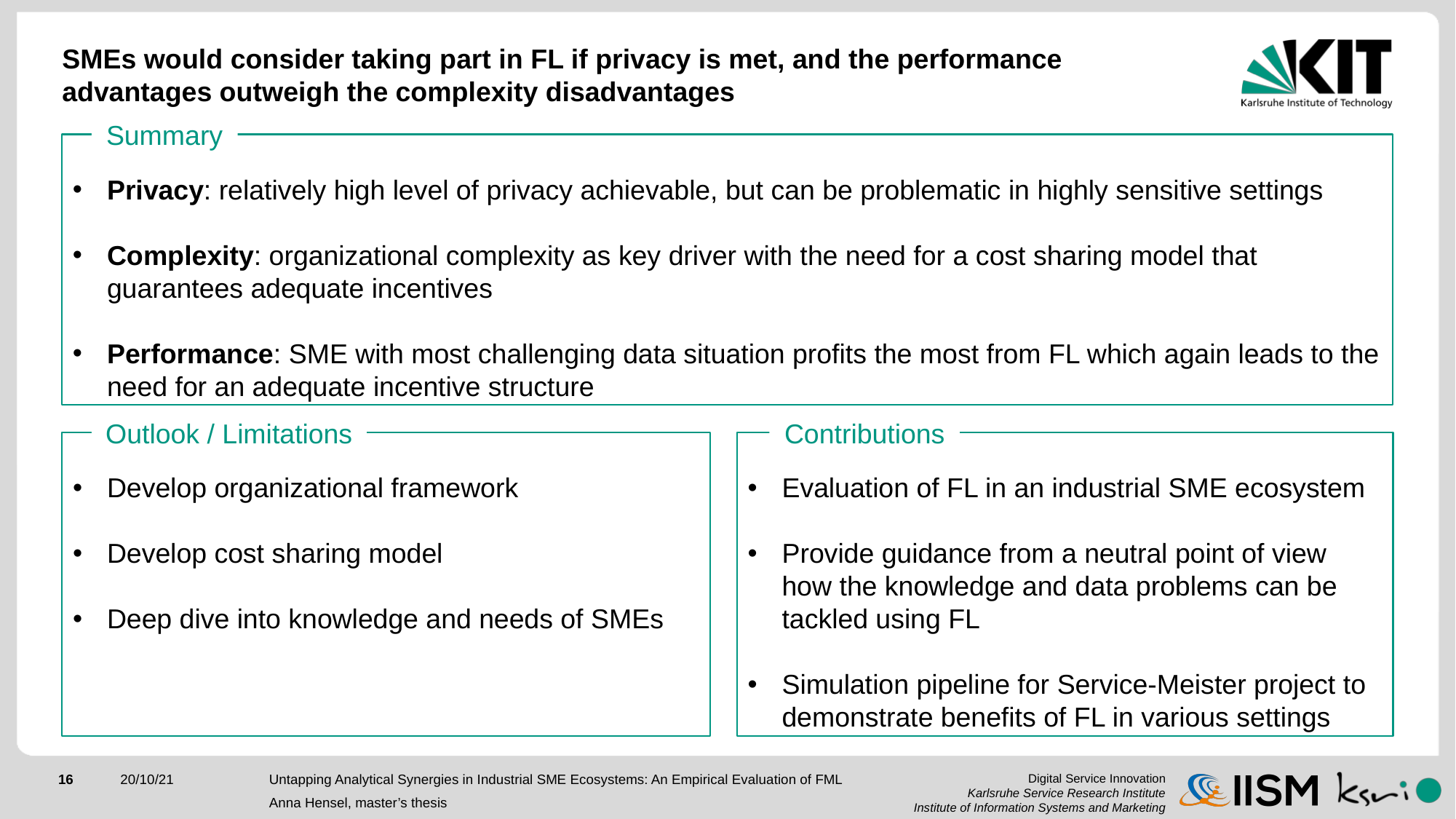

# SMEs would consider taking part in FL if privacy is met, and the performance advantages outweigh the complexity disadvantages
Summary

Privacy: relatively high level of privacy achievable, but can be problematic in highly sensitive settings

Complexity: organizational complexity as key driver with the need for a cost sharing model that guarantees adequate incentives

Performance: SME with most challenging data situation profits the most from FL which again leads to the need for an adequate incentive structure
Outlook / Limitations
Contributions

Develop organizational framework

Develop cost sharing model

Deep dive into knowledge and needs of SMEs

Evaluation of FL in an industrial SME ecosystem

Provide guidance from a neutral point of view how the knowledge and data problems can be tackled using FL

Simulation pipeline for Service-Meister project to demonstrate benefits of FL in various settings

Untapping Analytical Synergies in Industrial SME Ecosystems: An Empirical Evaluation of FML
Anna Hensel, master’s thesis

16
20/10/21